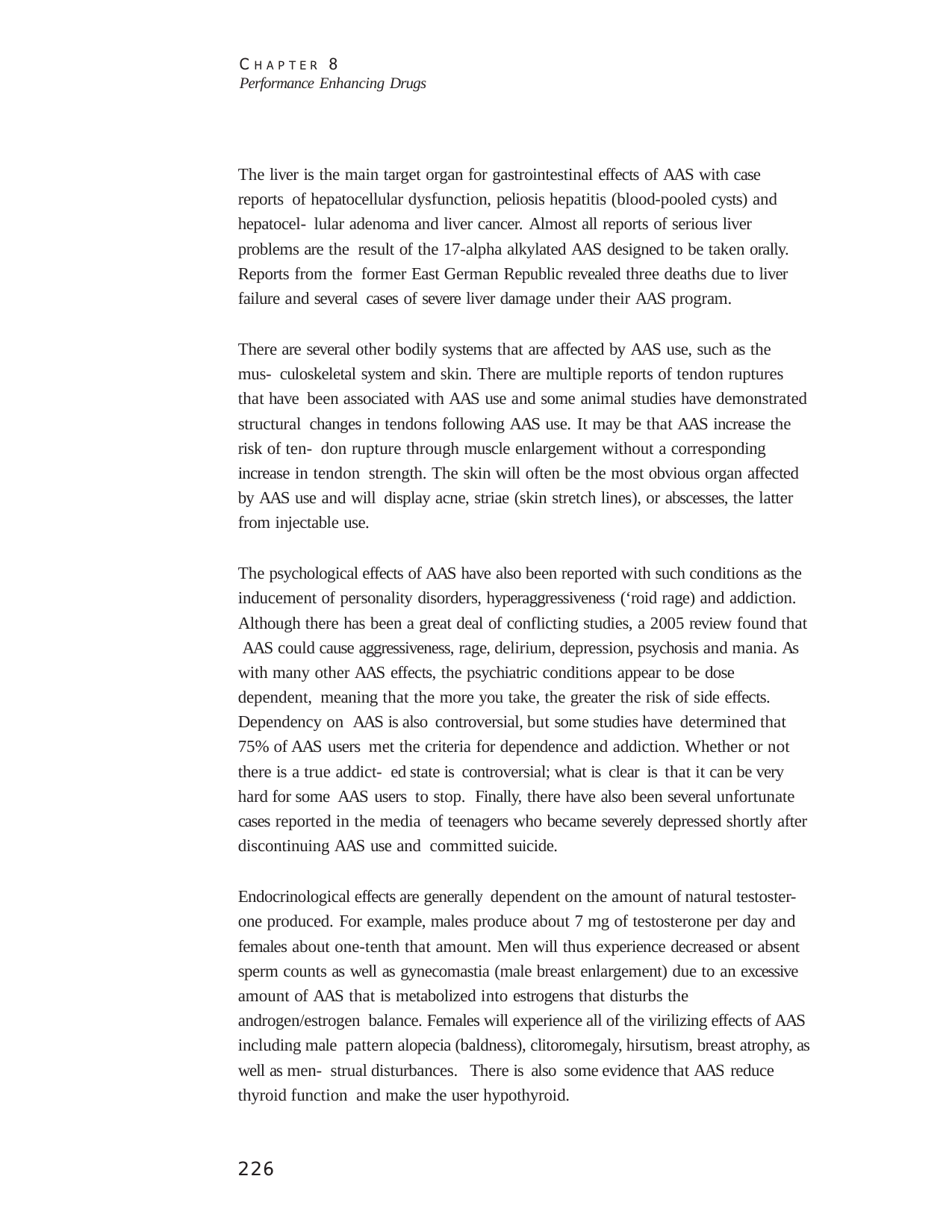

C H A P T E R   8
Performance Enhancing Drugs
The liver is the main target organ for gastrointestinal effects of AAS with case reports  of hepatocellular dysfunction, peliosis hepatitis (blood-pooled cysts) and hepatocel-  lular adenoma and liver cancer. Almost all reports of serious liver problems are the  result of the 17-alpha alkylated AAS designed to be taken orally. Reports from the  former East German Republic revealed three deaths due to liver failure and several  cases of severe liver damage under their AAS program.

There are several other bodily systems that are affected by AAS use, such as the mus-  culoskeletal system and skin. There are multiple reports of tendon ruptures that have  been associated with AAS use and some animal studies have demonstrated structural  changes in tendons following AAS use. It may be that AAS increase the risk of ten-  don rupture through muscle enlargement without a corresponding increase in tendon  strength. The skin will often be the most obvious organ affected by AAS use and will  display acne, striae (skin stretch lines), or abscesses, the latter from injectable use.

The psychological effects of AAS have also been reported with such conditions as the  inducement of personality disorders, hyperaggressiveness (‘roid rage) and addiction.  Although there has been a great deal of conflicting studies, a 2005 review found that  AAS could cause aggressiveness, rage, delirium, depression, psychosis and mania. As  with many other AAS effects, the psychiatric conditions appear to be dose dependent,  meaning that the more you take, the greater the risk of side effects. Dependency on  AAS is also controversial, but some studies have determined that 75% of AAS users  met the criteria for dependence and addiction. Whether or not there is a true addict-  ed state is controversial; what is clear is that it can be very hard for some AAS users  to stop. Finally, there have also been several unfortunate cases reported in the media  of teenagers who became severely depressed shortly after discontinuing AAS use and  committed suicide.

Endocrinological effects are generally dependent on the amount of natural testoster-  one produced. For example, males produce about 7 mg of testosterone per day and  females about one-tenth that amount. Men will thus experience decreased or absent  sperm counts as well as gynecomastia (male breast enlargement) due to an excessive  amount of AAS that is metabolized into estrogens that disturbs the androgen/estrogen  balance. Females will experience all of the virilizing effects of AAS including male  pattern alopecia (baldness), clitoromegaly, hirsutism, breast atrophy, as well as men-  strual disturbances. There is also some evidence that AAS reduce thyroid function  and make the user hypothyroid.
226